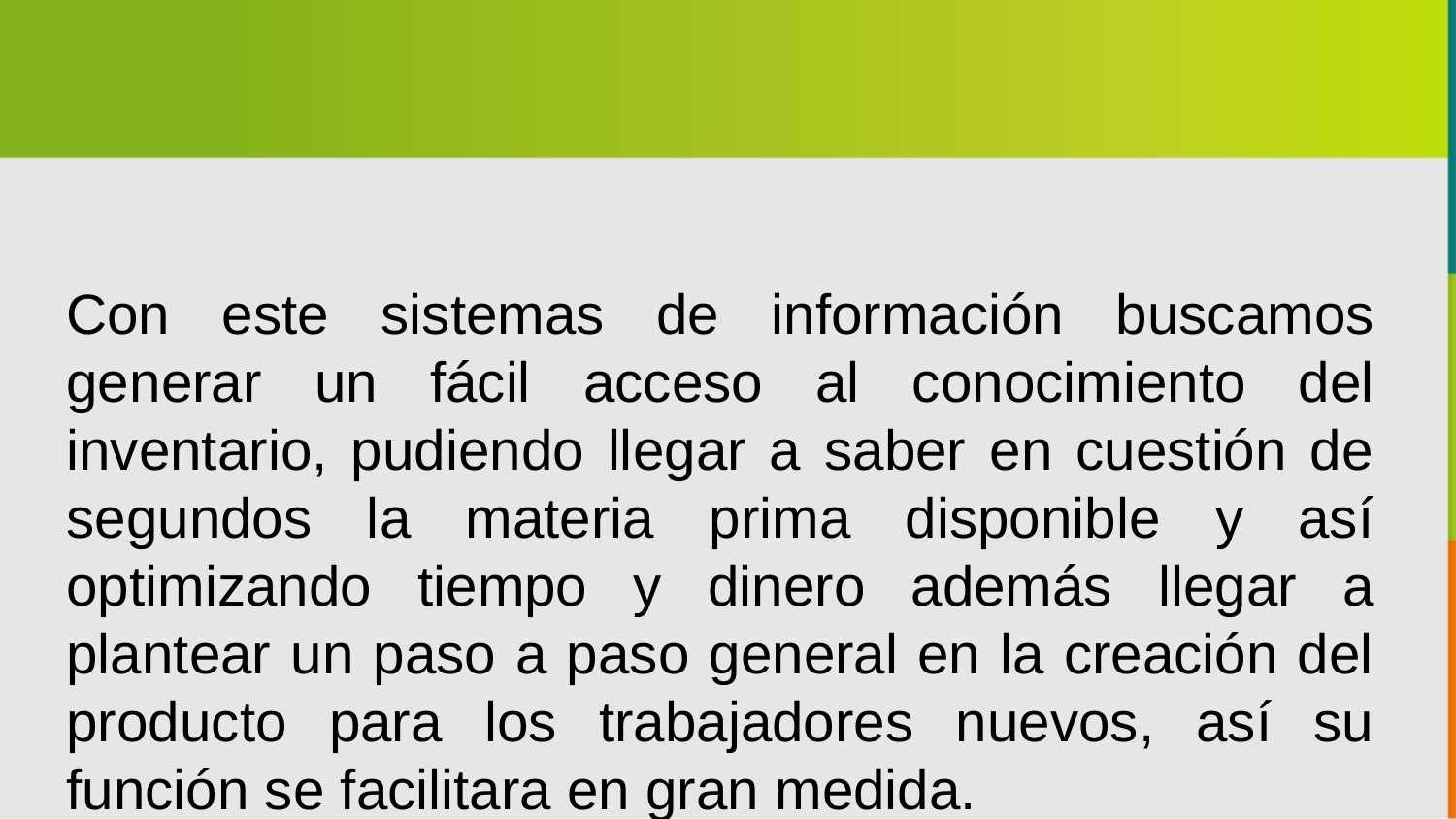

Con este sistemas de información buscamos generar un fácil acceso al conocimiento del inventario, pudiendo llegar a saber en cuestión de segundos la materia prima disponible y así optimizando tiempo y dinero además llegar a plantear un paso a paso general en la creación del producto para los trabajadores nuevos, así su función se facilitara en gran medida.